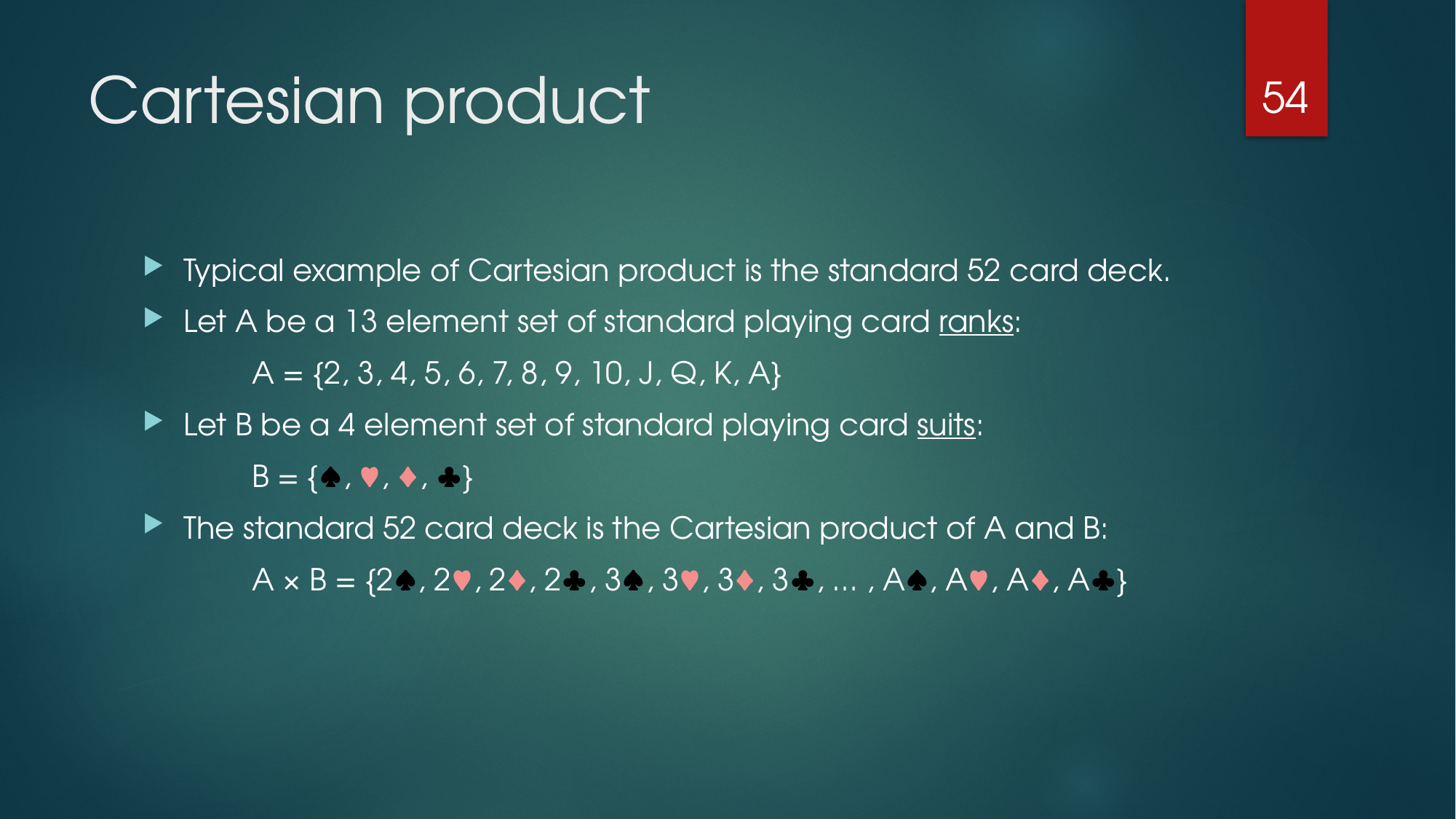

54
# Cartesian product
Typical example of Cartesian product is the standard 52 card deck.
Let A be a 13 element set of standard playing card ranks:
	A = {2, 3, 4, 5, 6, 7, 8, 9, 10, J, Q, K, A}
Let B be a 4 element set of standard playing card suits:
	B = {♠, ♥, ♦, ♣}
The standard 52 card deck is the Cartesian product of A and B:
	A × B = {2♠, 2♥, 2♦, 2♣, 3♠, 3♥, 3♦, 3♣, … , A♠, A♥, A♦, A♣}